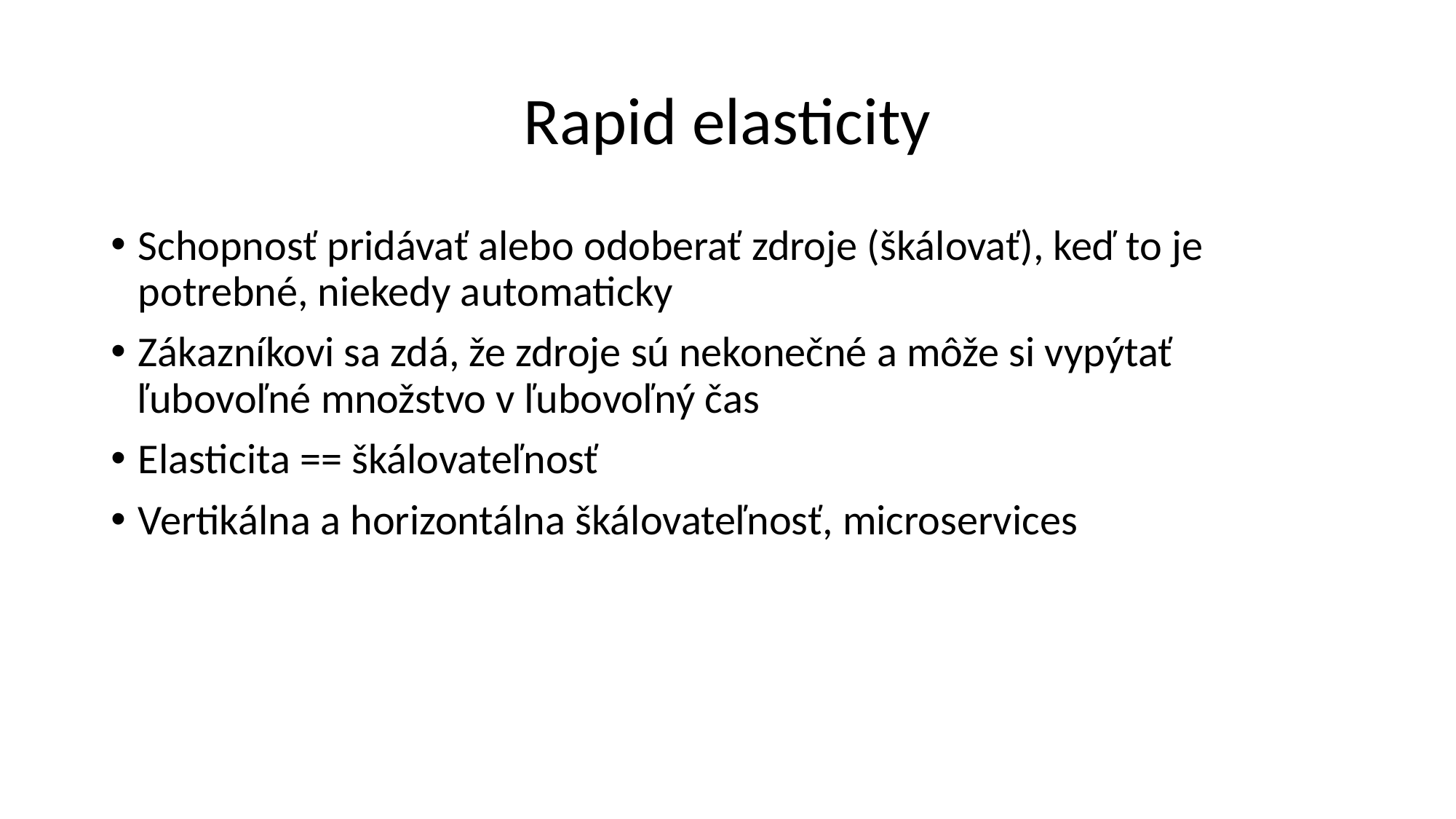

# Rapid elasticity
Schopnosť pridávať alebo odoberať zdroje (škálovať), keď to je potrebné, niekedy automaticky
Zákazníkovi sa zdá, že zdroje sú nekonečné a môže si vypýtať ľubovoľné množstvo v ľubovoľný čas
Elasticita == škálovateľnosť
Vertikálna a horizontálna škálovateľnosť, microservices